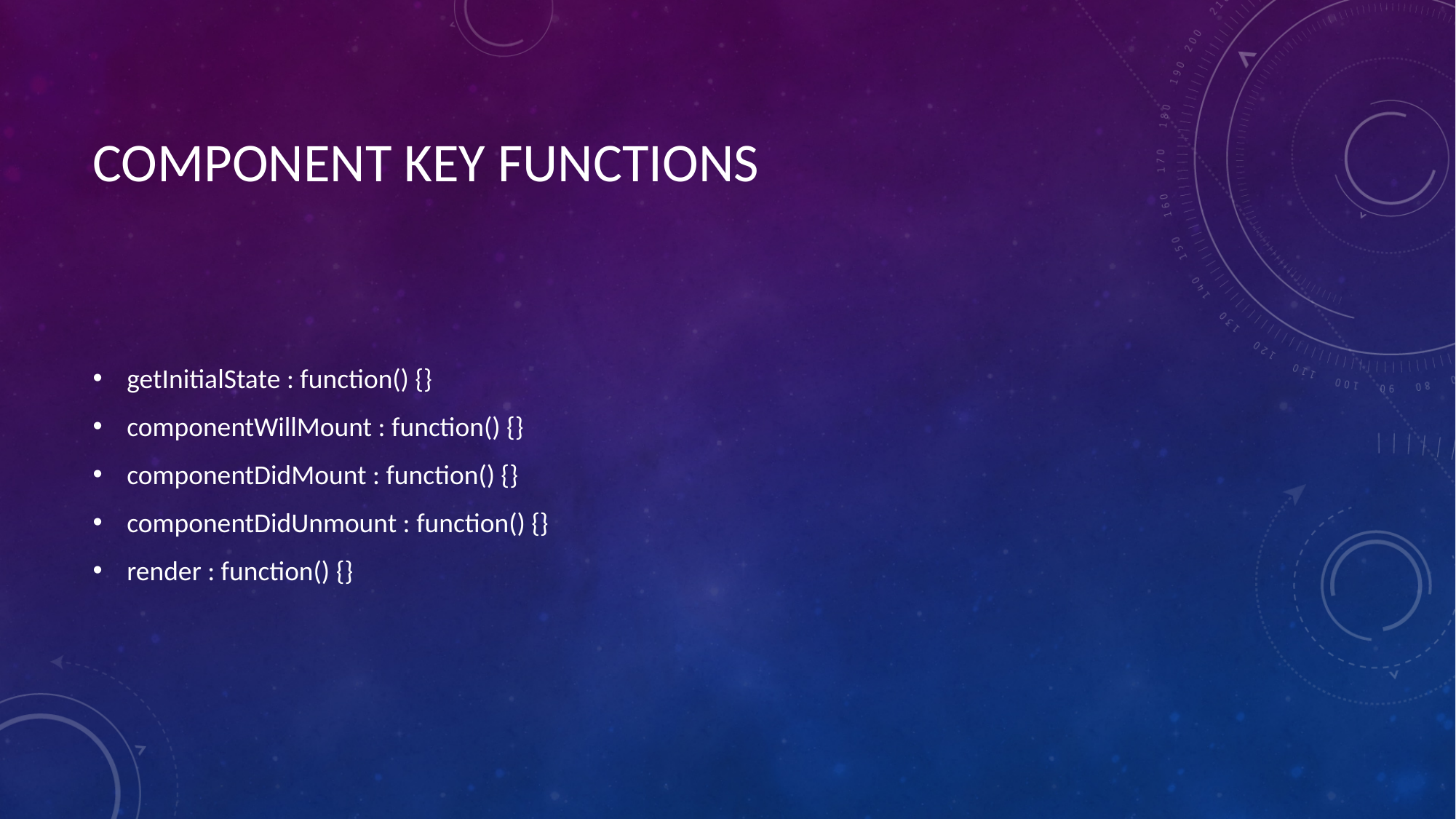

# Component key functions
getInitialState : function() {}
componentWillMount : function() {}
componentDidMount : function() {}
componentDidUnmount : function() {}
render : function() {}